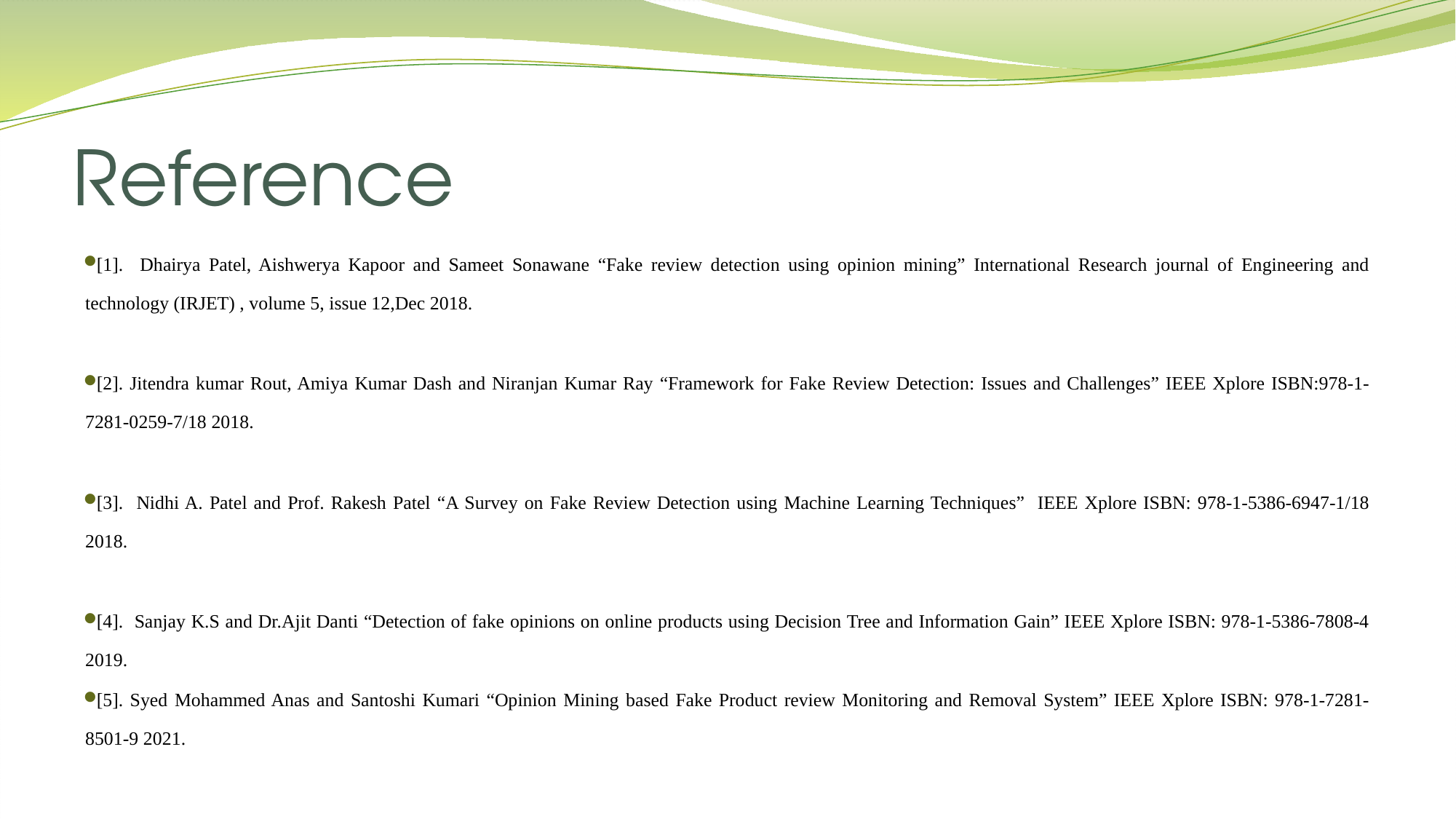

# Reference
[1].  Dhairya Patel, Aishwerya Kapoor and Sameet Sonawane “Fake review detection using opinion mining” International Research journal of Engineering and technology (IRJET) , volume 5, issue 12,Dec 2018.

[2]. Jitendra kumar Rout, Amiya Kumar Dash and Niranjan Kumar Ray “Framework for Fake Review Detection: Issues and Challenges” IEEE Xplore ISBN:978-1-7281-0259-7/18 2018.

[3].  Nidhi A. Patel and Prof. Rakesh Patel “A Survey on Fake Review Detection using Machine Learning Techniques”  IEEE Xplore ISBN: 978-1-5386-6947-1/18 2018.

[4].  Sanjay K.S and Dr.Ajit Danti “Detection of fake opinions on online products using Decision Tree and Information Gain” IEEE Xplore ISBN: 978-1-5386-7808-4 2019.
[5]. Syed Mohammed Anas and Santoshi Kumari “Opinion Mining based Fake Product review Monitoring and Removal System” IEEE Xplore ISBN: 978-1-7281-8501-9 2021.